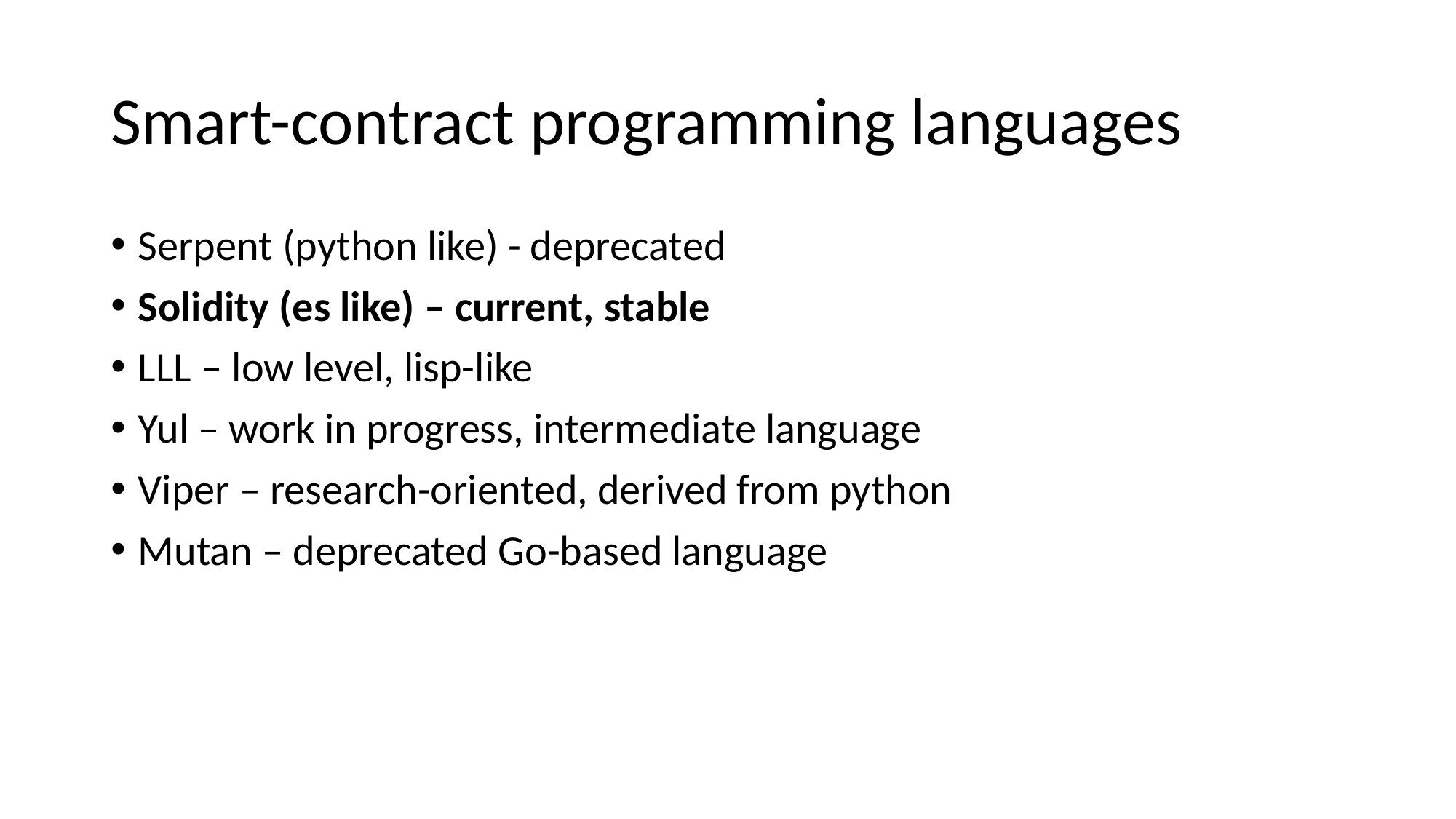

# Smart-contract programming languages
Serpent (python like) - deprecated
Solidity (es like) – current, stable
LLL – low level, lisp-like
Yul – work in progress, intermediate language
Viper – research-oriented, derived from python
Mutan – deprecated Go-based language